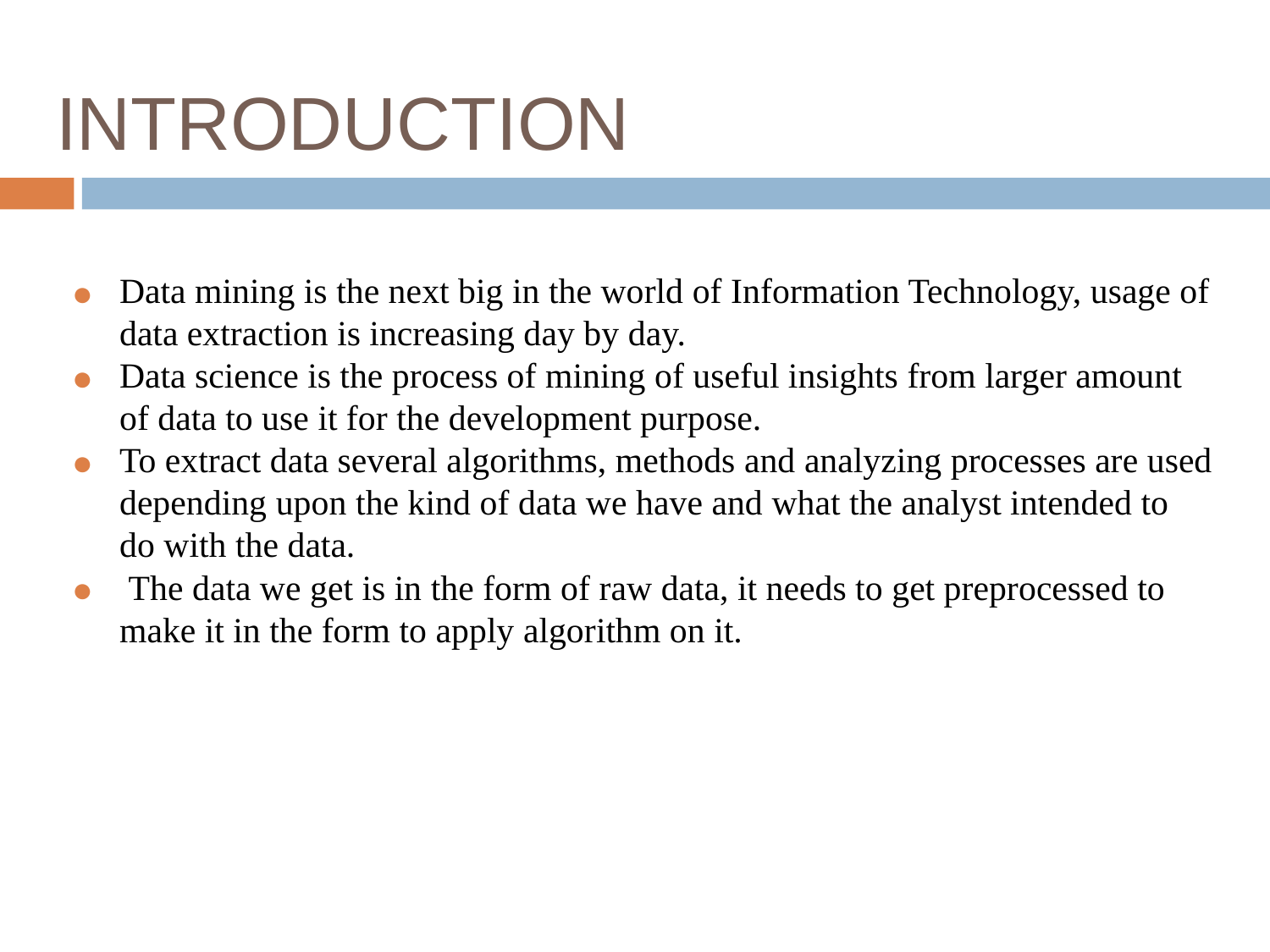

# INTRODUCTION
Data mining is the next big in the world of Information Technology, usage of data extraction is increasing day by day.
Data science is the process of mining of useful insights from larger amount of data to use it for the development purpose.
To extract data several algorithms, methods and analyzing processes are used depending upon the kind of data we have and what the analyst intended to do with the data.
 The data we get is in the form of raw data, it needs to get preprocessed to make it in the form to apply algorithm on it.